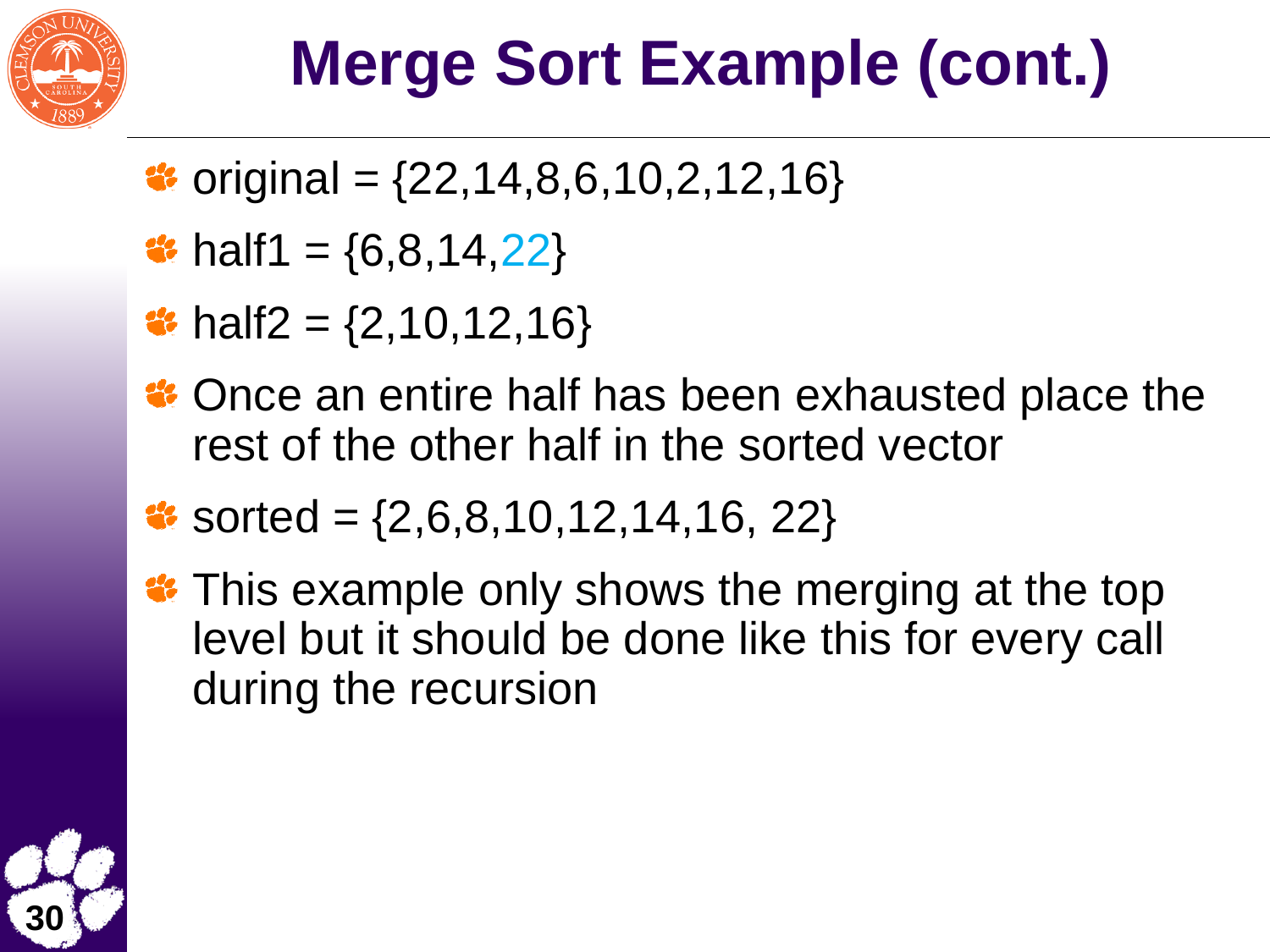

# Merge Sort Example (cont.)
original = {22,14,8,6,10,2,12,16}
half1 = {6,8,14,22}
half2 = {2,10,12,16}
Once an entire half has been exhausted place the rest of the other half in the sorted vector
sorted = {2,6,8,10,12,14,16, 22}
This example only shows the merging at the top level but it should be done like this for every call during the recursion